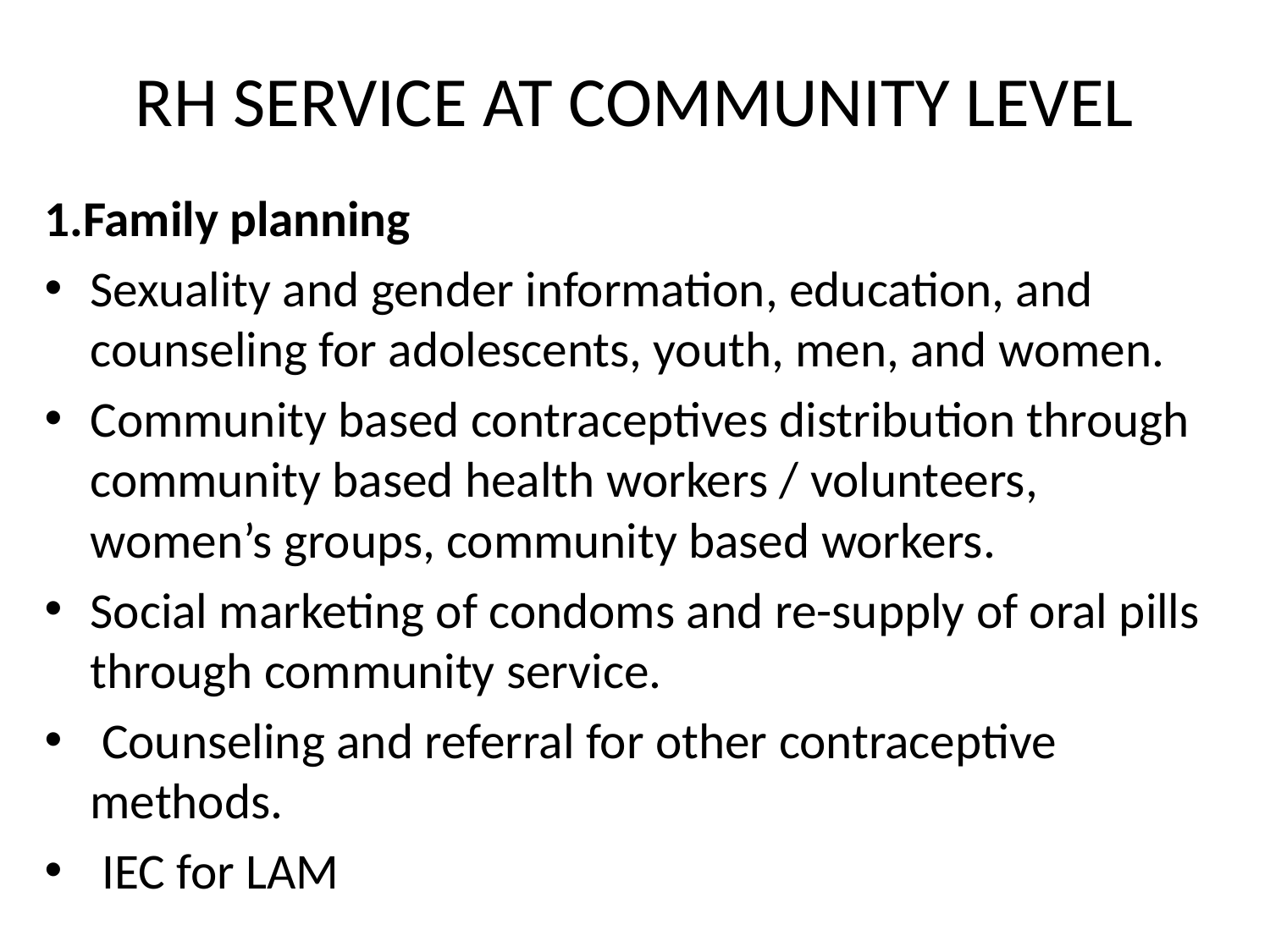

# RH SERVICE AT COMMUNITY LEVEL
1.Family planning
Sexuality and gender information, education, and counseling for adolescents, youth, men, and women.
Community based contraceptives distribution through community based health workers / volunteers, women’s groups, community based workers.
Social marketing of condoms and re-supply of oral pills through community service.
 Counseling and referral for other contraceptive methods.
 IEC for LAM